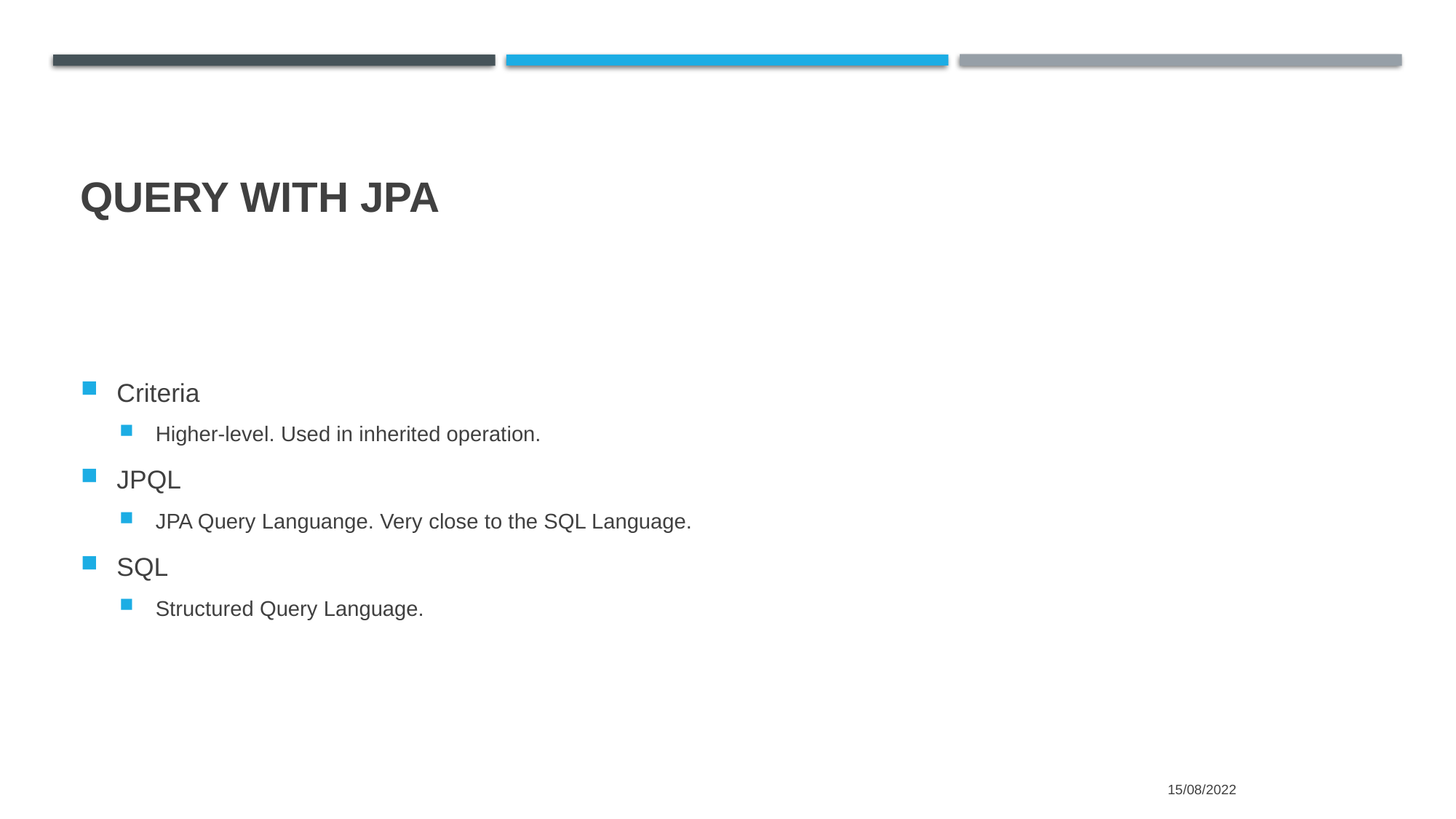

# Query with jpa
Criteria
Higher-level. Used in inherited operation.
JPQL
JPA Query Languange. Very close to the SQL Language.
SQL
Structured Query Language.
15/08/2022